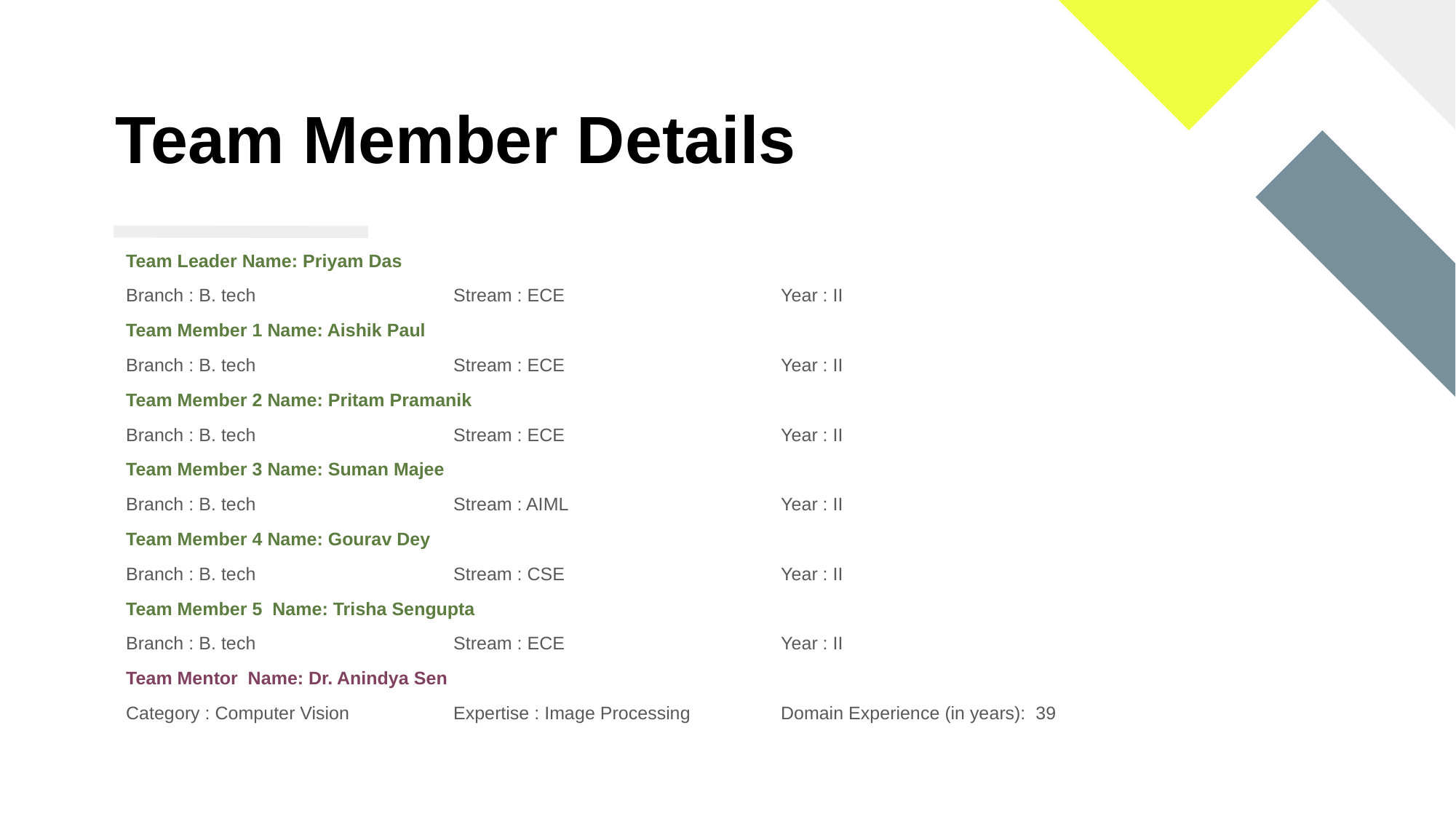

# Team Member Details
Team Leader Name: Priyam Das
Branch : B. tech		Stream : ECE		Year : II
Team Member 1 Name: Aishik Paul
Branch : B. tech		Stream : ECE		Year : II
Team Member 2 Name: Pritam Pramanik
Branch : B. tech		Stream : ECE		Year : II
Team Member 3 Name: Suman Majee
Branch : B. tech		Stream : AIML		Year : II
Team Member 4 Name: Gourav Dey
Branch : B. tech		Stream : CSE		Year : II
Team Member 5  Name: Trisha Sengupta
Branch : B. tech 		Stream : ECE		Year : II
Team Mentor  Name: Dr. Anindya Sen
Category : Computer Vision 	Expertise : Image Processing 	Domain Experience (in years):  39